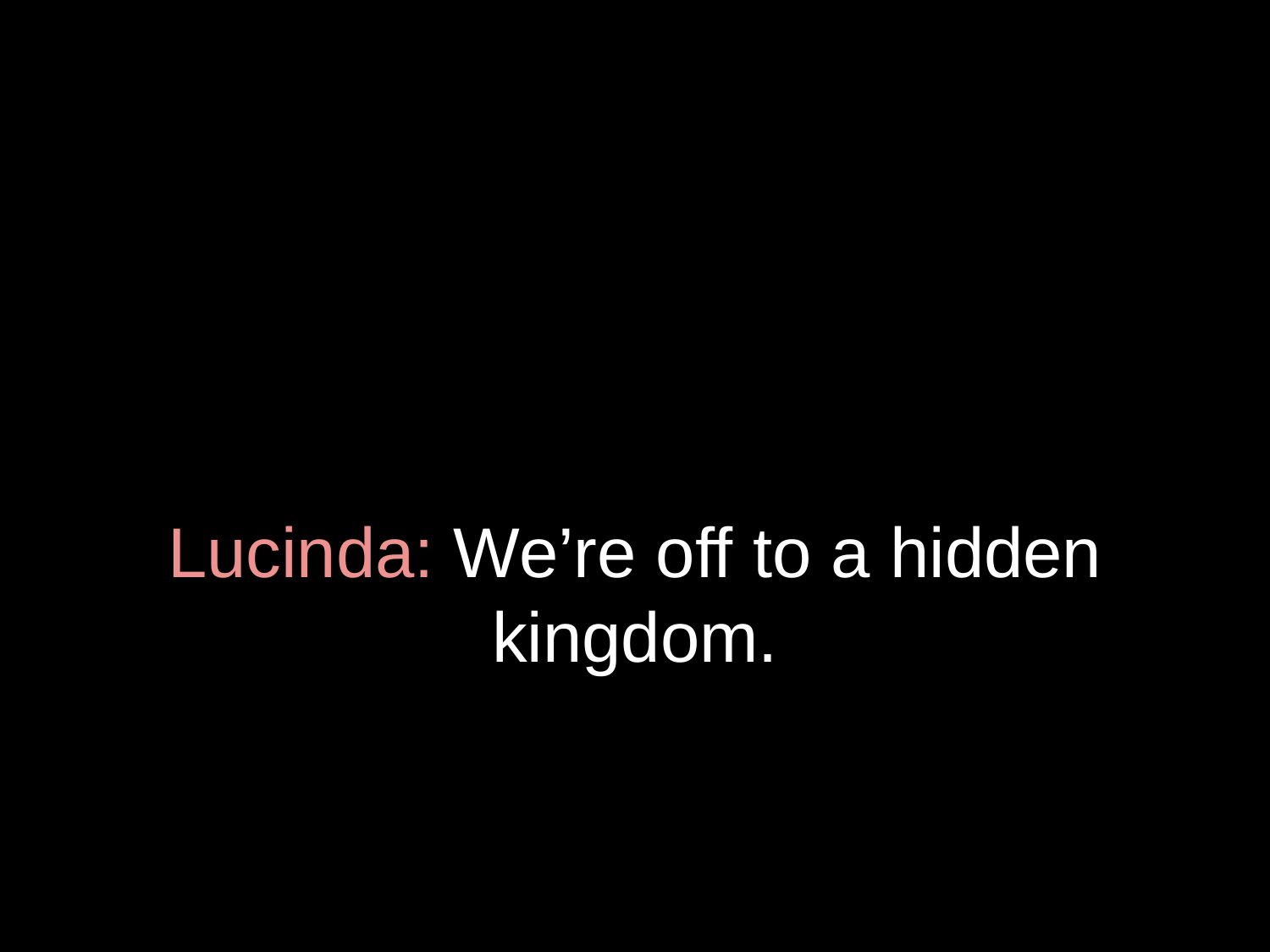

# Lucinda: We’re off to a hidden kingdom.